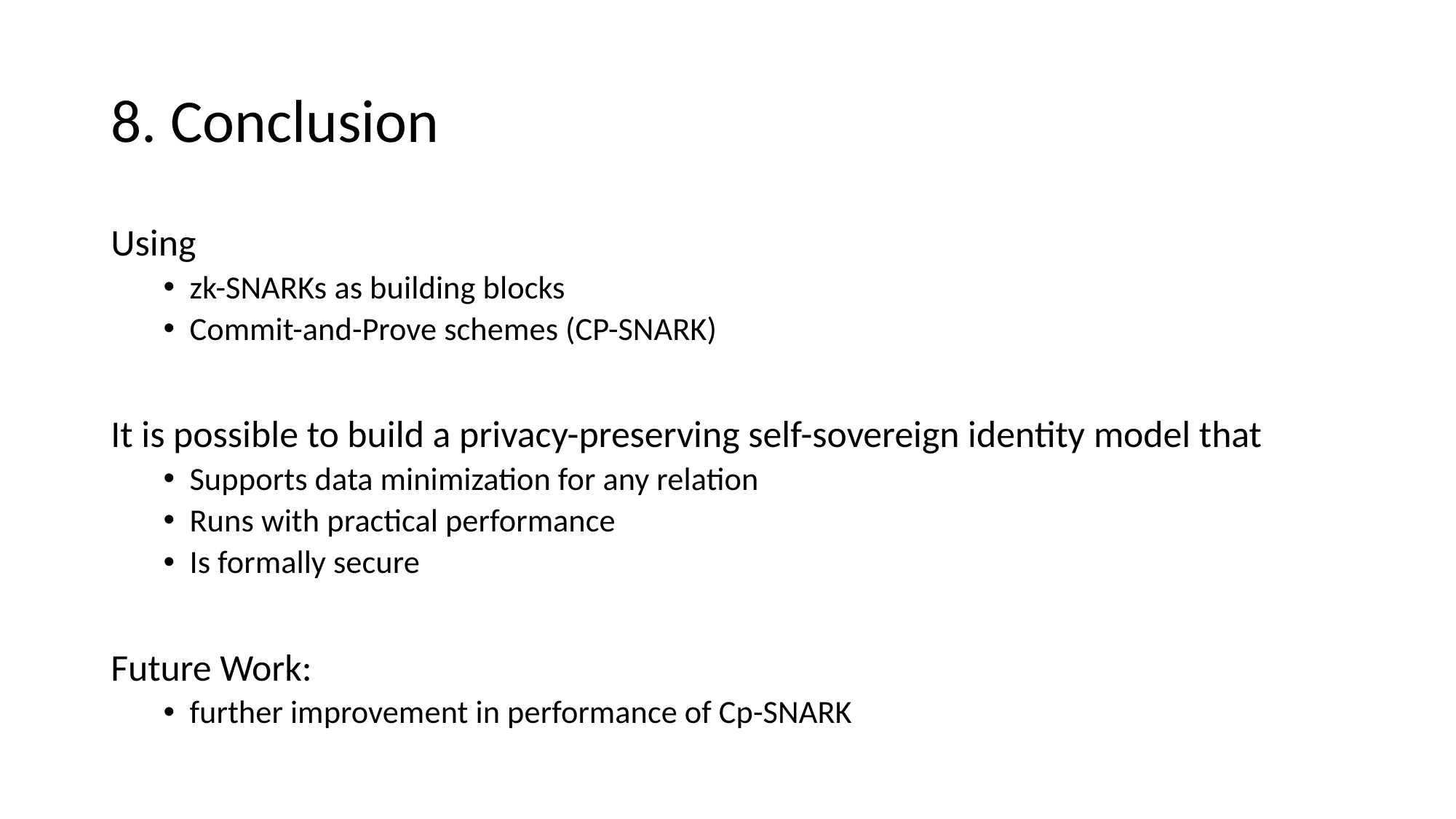

# 8. Conclusion
Using
zk-SNARKs as building blocks
Commit-and-Prove schemes (CP-SNARK)

It is possible to build a privacy-preserving self-sovereign identity model that
Supports data minimization for any relation
Runs with practical performance
Is formally secure

Future Work:
further improvement in performance of Cp-SNARK